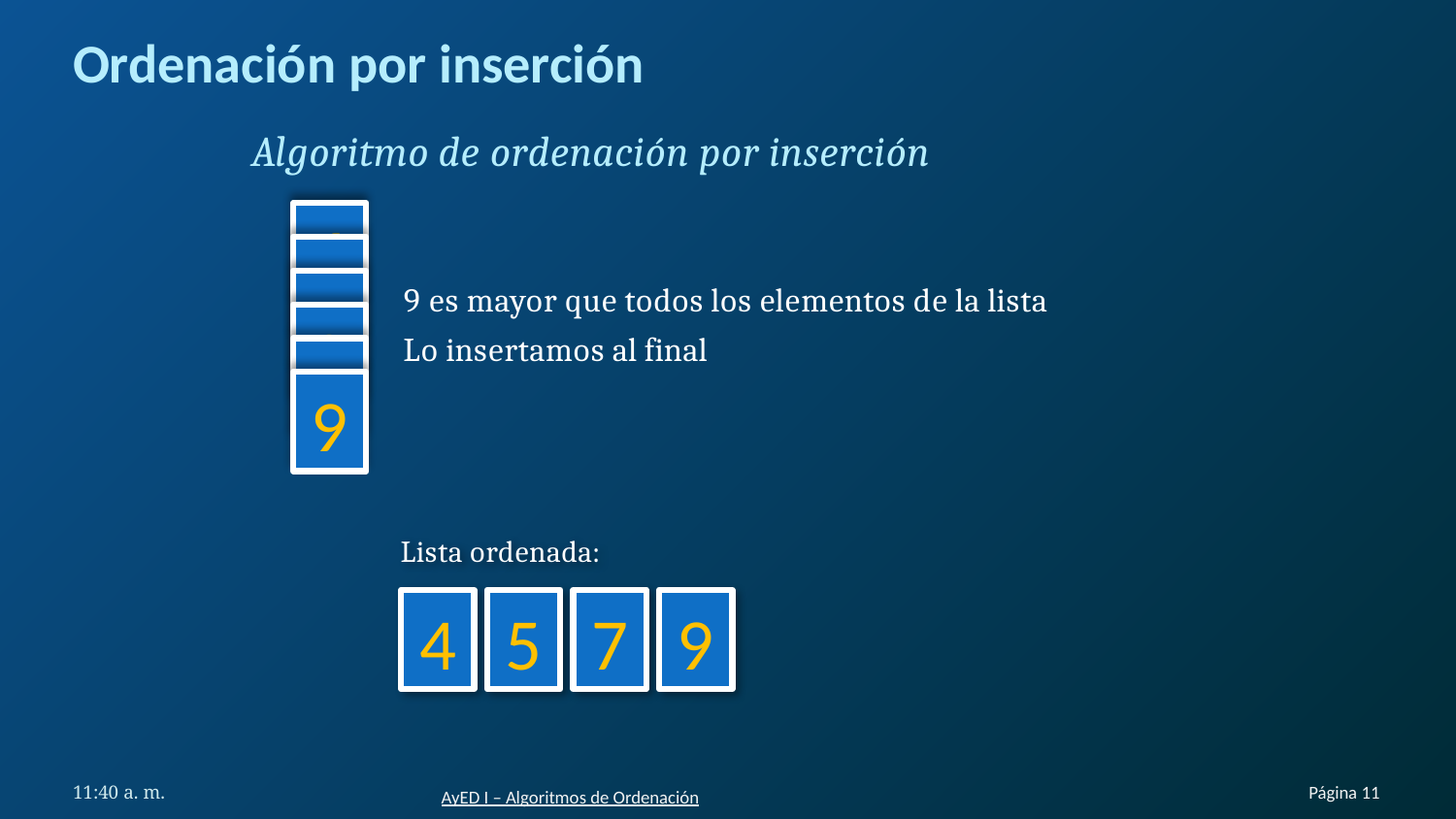

# Ordenación por inserción
Algoritmo de ordenación por inserción

6
1
3
9 es mayor que todos los elementos de la lista
Lo insertamos al final
8
2
9
Lista ordenada:
4
5
7
9
11:40 a. m.
Página 11
AyED I – Algoritmos de Ordenación